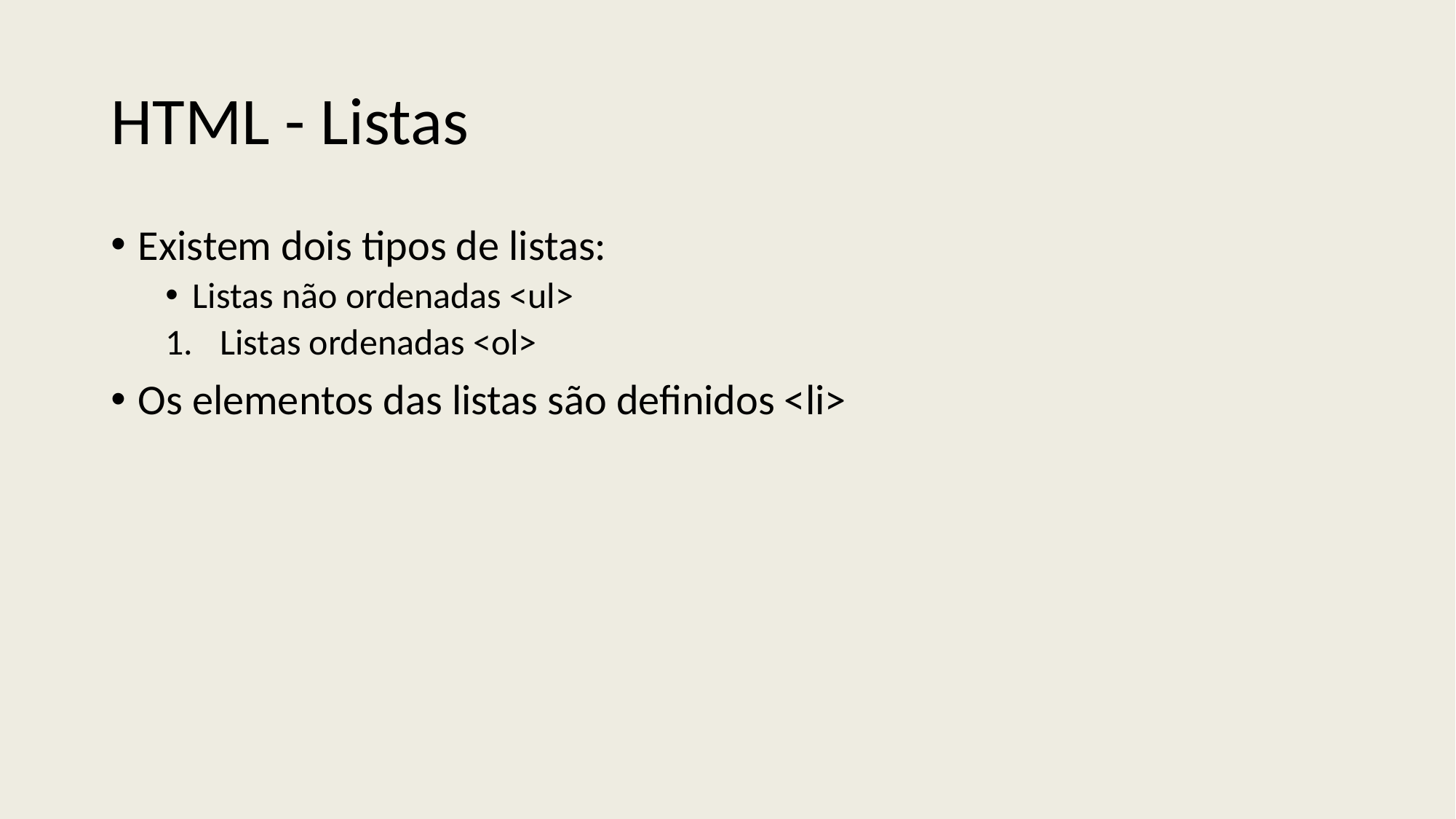

# HTML - Listas
Existem dois tipos de listas:
Listas não ordenadas <ul>
Listas ordenadas <ol>
Os elementos das listas são definidos <li>